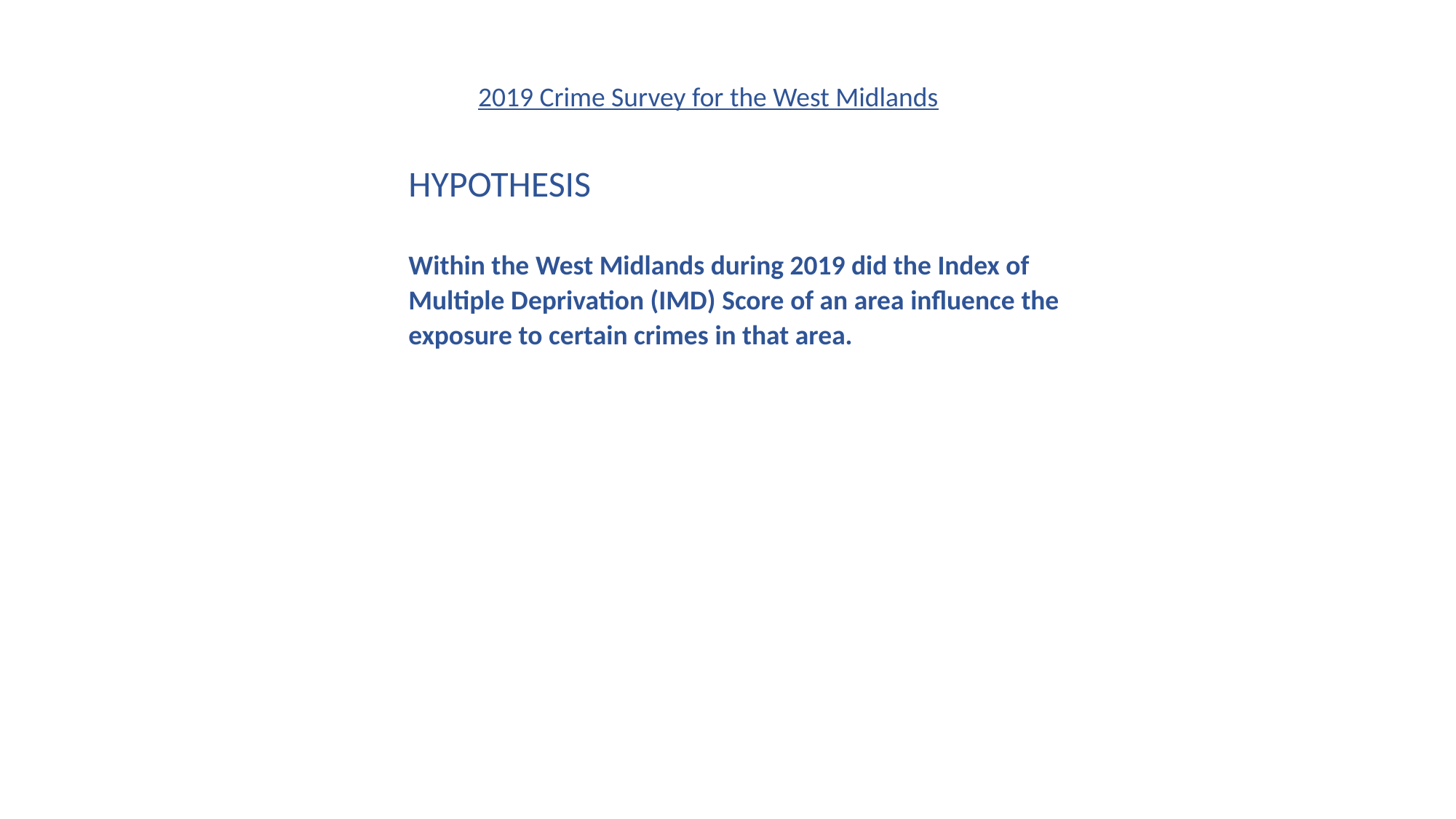

2019 Crime Survey for the West Midlands
HYPOTHESIS

Within the West Midlands during 2019 did the Index of Multiple Deprivation (IMD) Score of an area influence the exposure to certain crimes in that area.